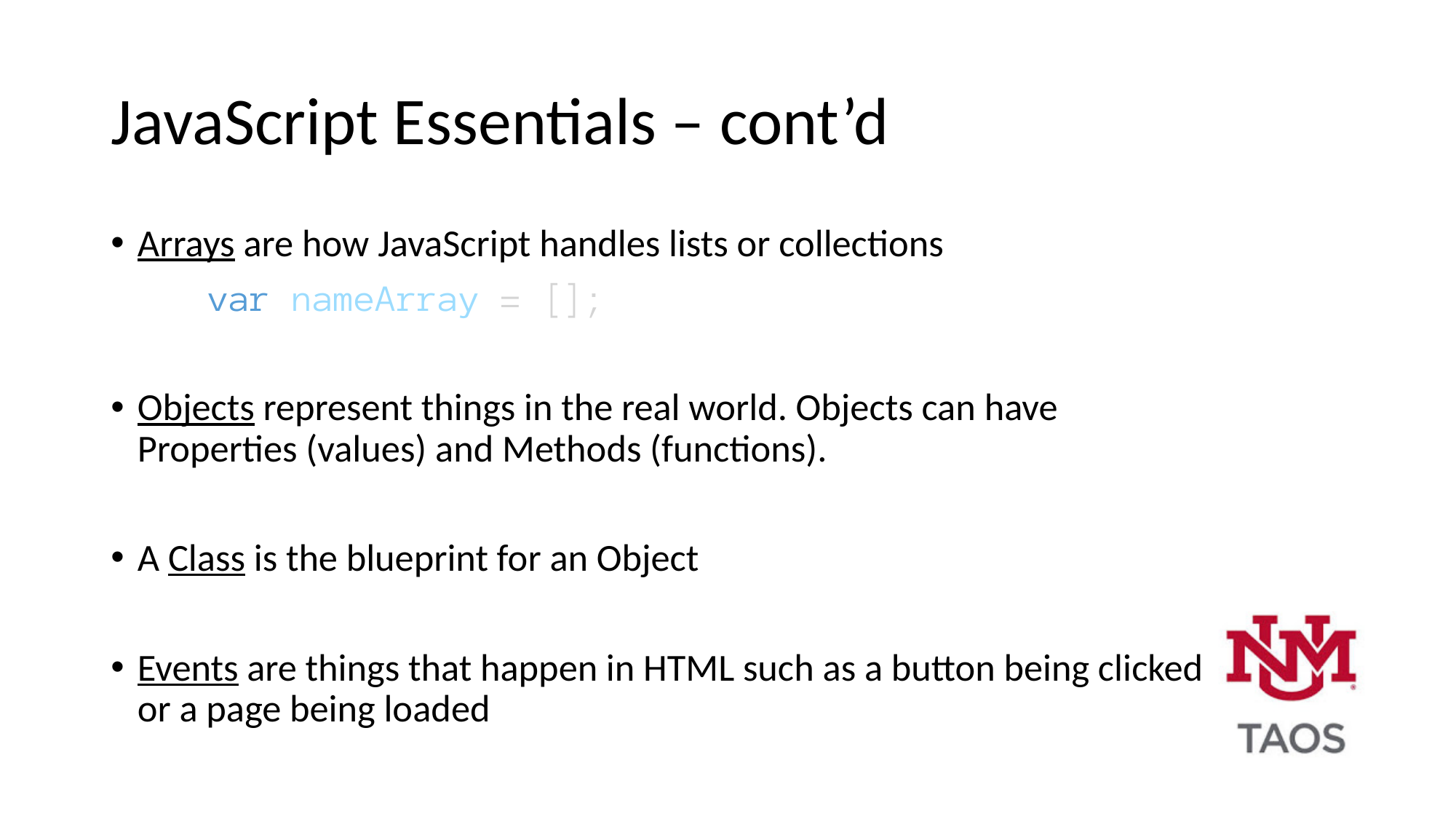

# JavaScript Essentials – cont’d
Arrays are how JavaScript handles lists or collections
	var nameArray = [];

Objects represent things in the real world. Objects can have Properties (values) and Methods (functions).

A Class is the blueprint for an Object

Events are things that happen in HTML such as a button being clicked or a page being loaded